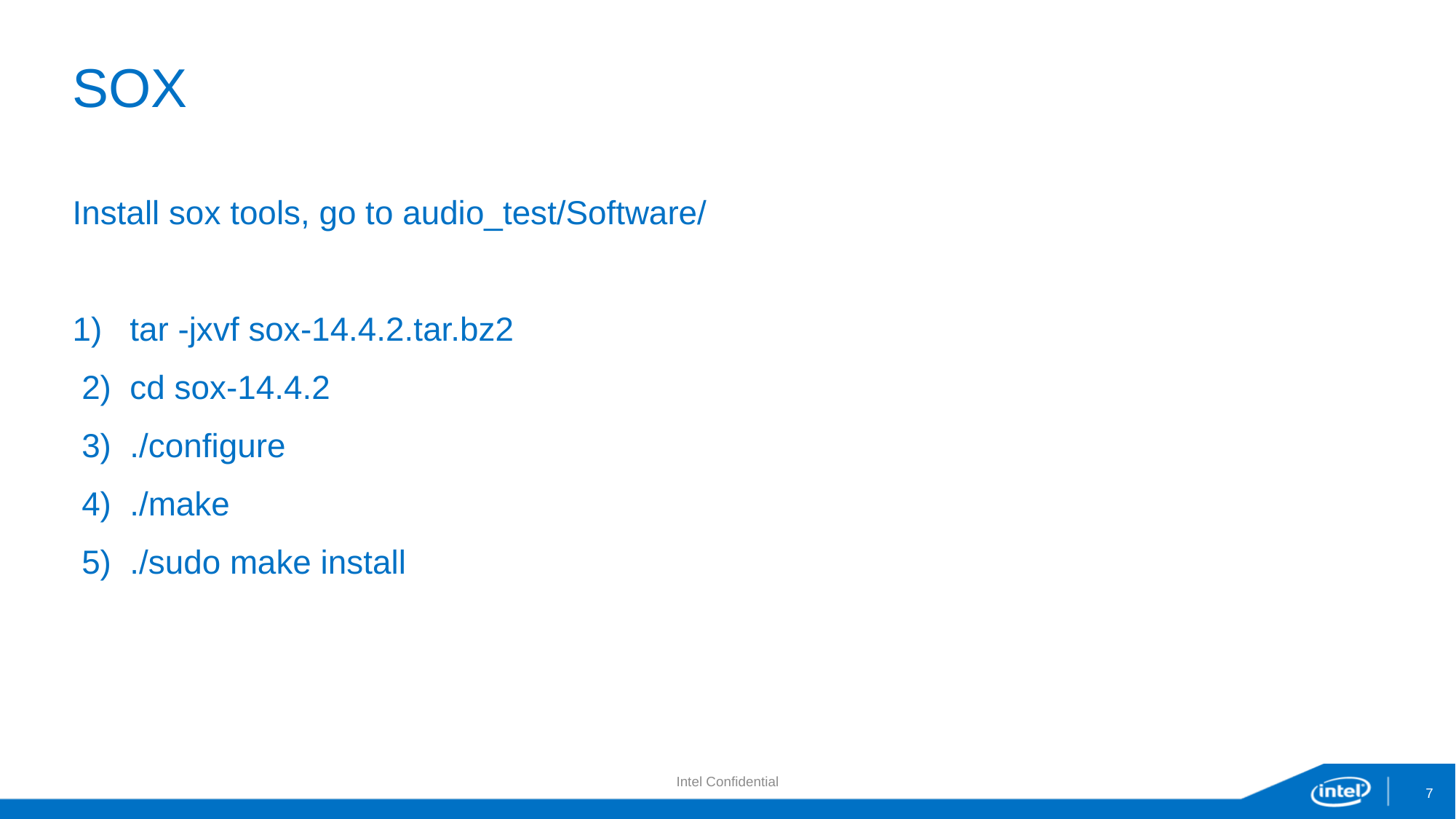

# SOX
Install sox tools, go to audio_test/Software/

1)   tar -jxvf sox-14.4.2.tar.bz2
 2)  cd sox-14.4.2
 3)  ./configure
 4)  ./make
 5)  ./sudo make install
Intel Confidential
7